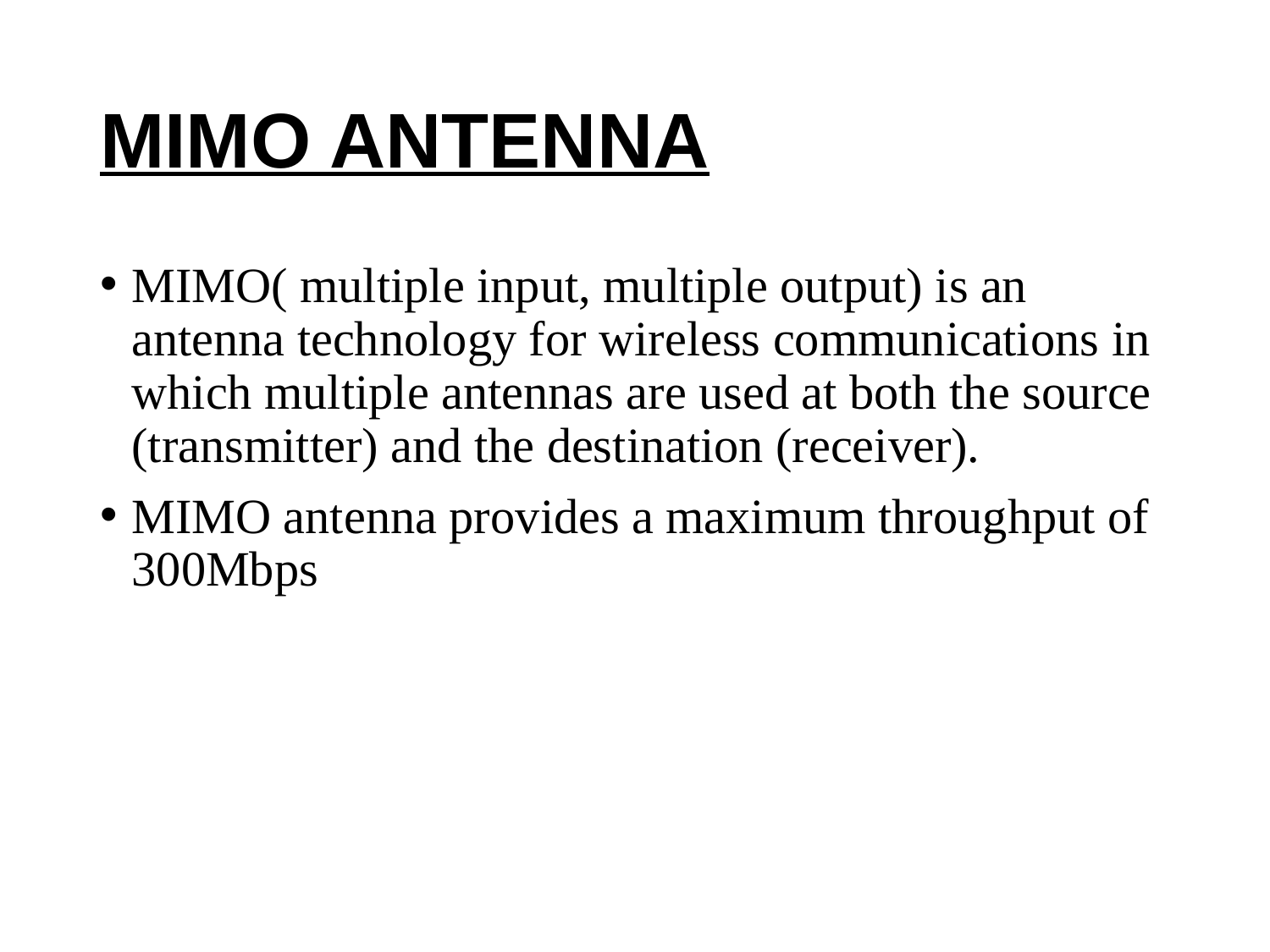

# MIMO ANTENNA
MIMO( multiple input, multiple output) is an antenna technology for wireless communications in which multiple antennas are used at both the source (transmitter) and the destination (receiver).
MIMO antenna provides a maximum throughput of 300Mbps